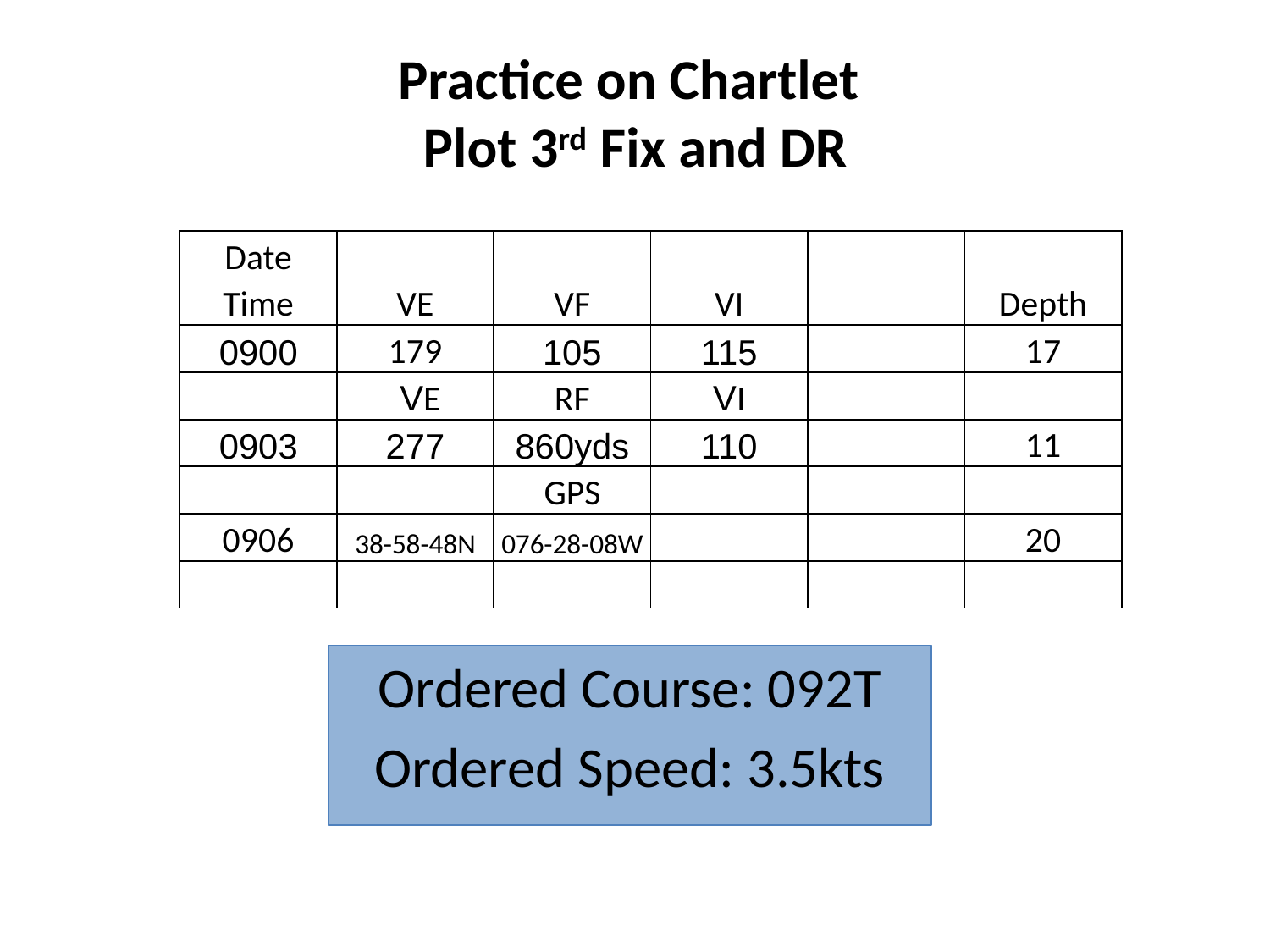

# Practice on Chartlet Plot 3rd Fix and DR
| Date | VE | VF | VI |  | Depth |
| --- | --- | --- | --- | --- | --- |
| Time |  |  |  |  |  |
| 0900 | 179 | 105 | 115 |  | 17 |
|  | VE | RF | VI |  |  |
| 0903 | 277 | 860yds | 110 |  | 11 |
|  |  | GPS |  |  |  |
| 0906 | 38-58-48N | 076-28-08W |  |  | 20 |
|  |  |  |  |  |  |
Ordered Course: 092T
Ordered Speed: 3.5kts